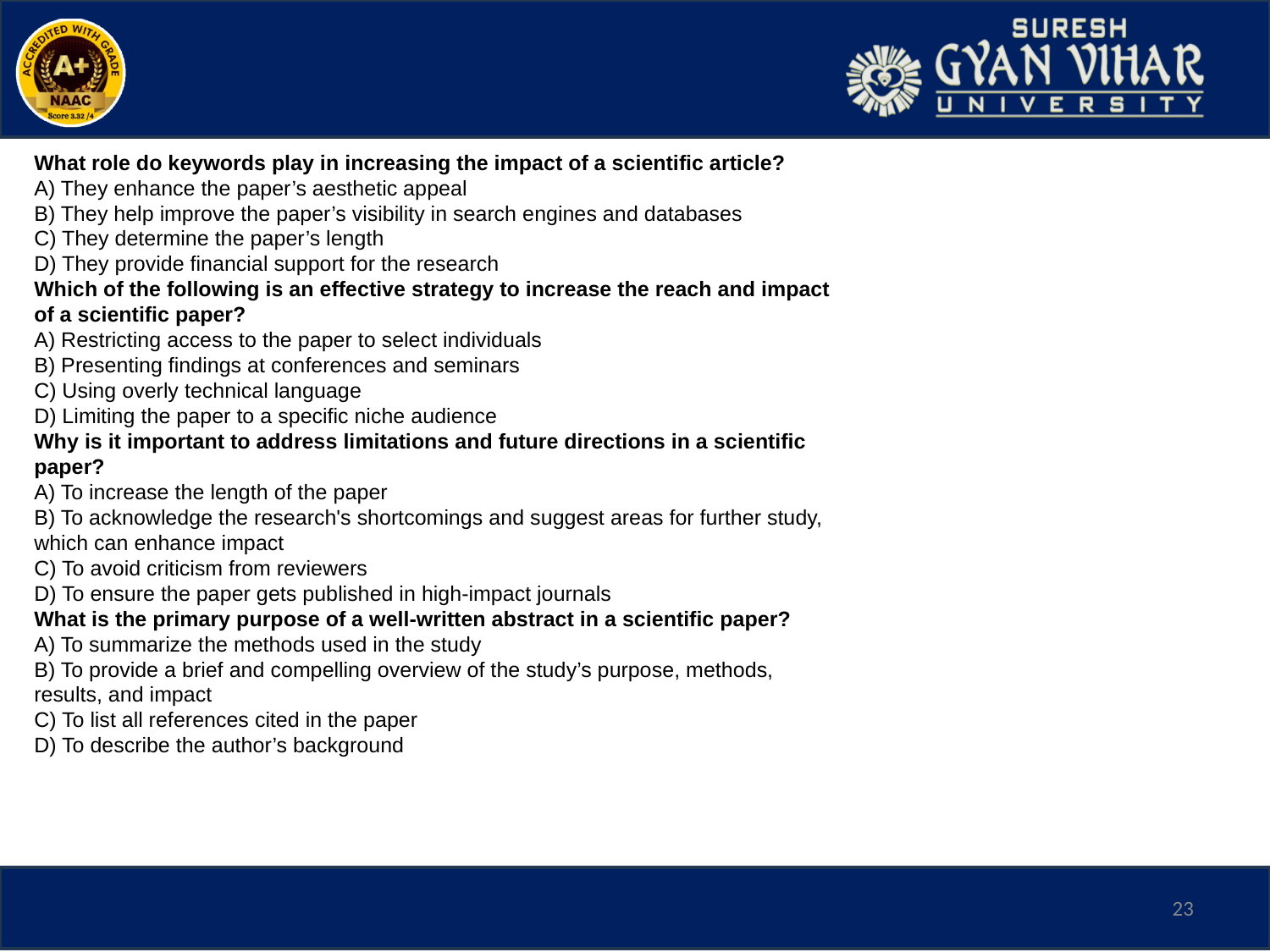

What role do keywords play in increasing the impact of a scientific article?
A) They enhance the paper’s aesthetic appeal
B) They help improve the paper’s visibility in search engines and databases
C) They determine the paper’s length
D) They provide financial support for the research
Which of the following is an effective strategy to increase the reach and impact of a scientific paper?
A) Restricting access to the paper to select individuals
B) Presenting findings at conferences and seminars
C) Using overly technical language
D) Limiting the paper to a specific niche audience
Why is it important to address limitations and future directions in a scientific paper?
A) To increase the length of the paper
B) To acknowledge the research's shortcomings and suggest areas for further study, which can enhance impact
C) To avoid criticism from reviewers
D) To ensure the paper gets published in high-impact journals
What is the primary purpose of a well-written abstract in a scientific paper?
A) To summarize the methods used in the study
B) To provide a brief and compelling overview of the study’s purpose, methods, results, and impact
C) To list all references cited in the paper
D) To describe the author’s background

23